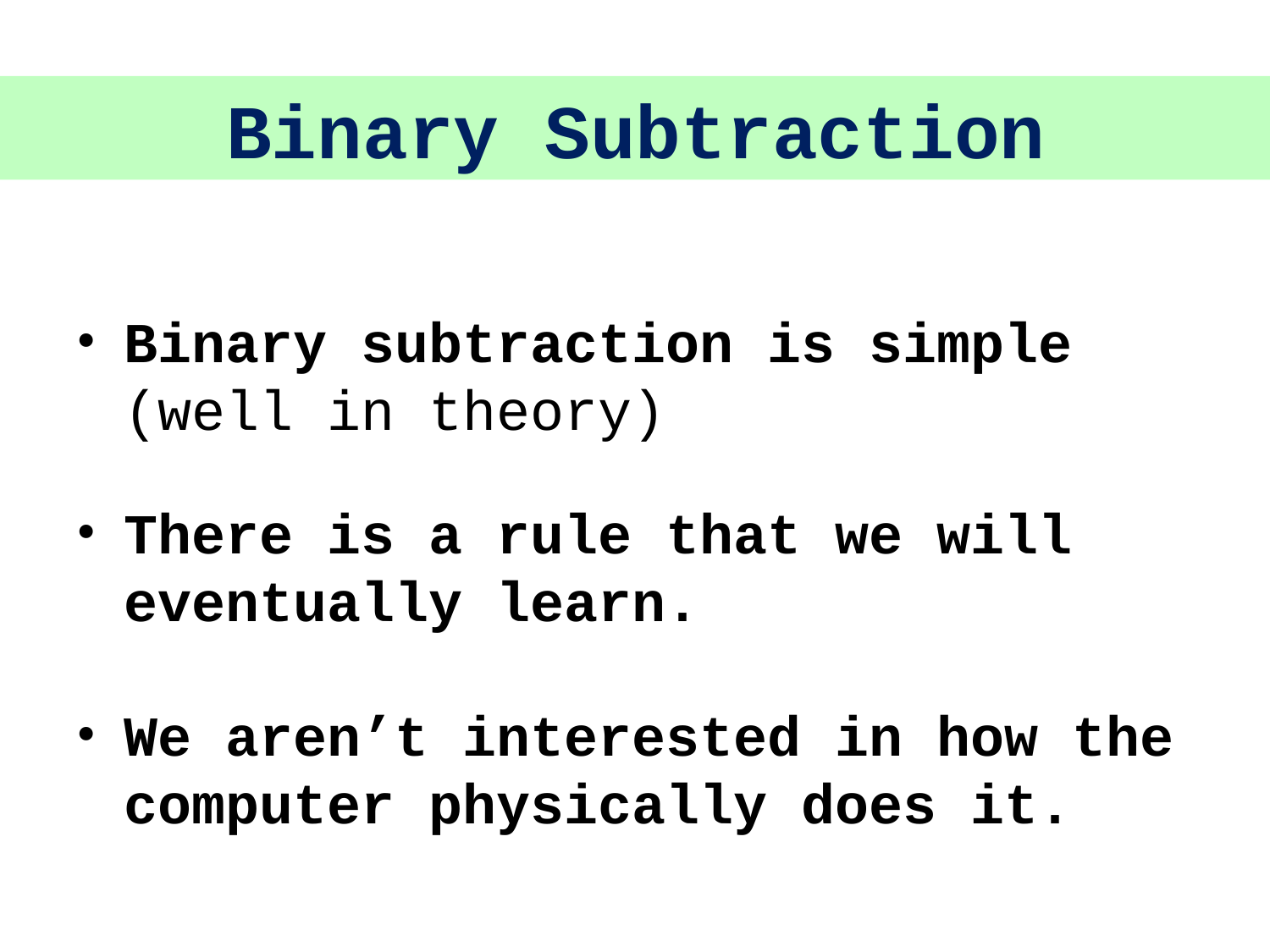

Binary Subtraction
Binary subtraction is simple (well in theory)

There is a rule that we will eventually learn.

We aren’t interested in how the computer physically does it.